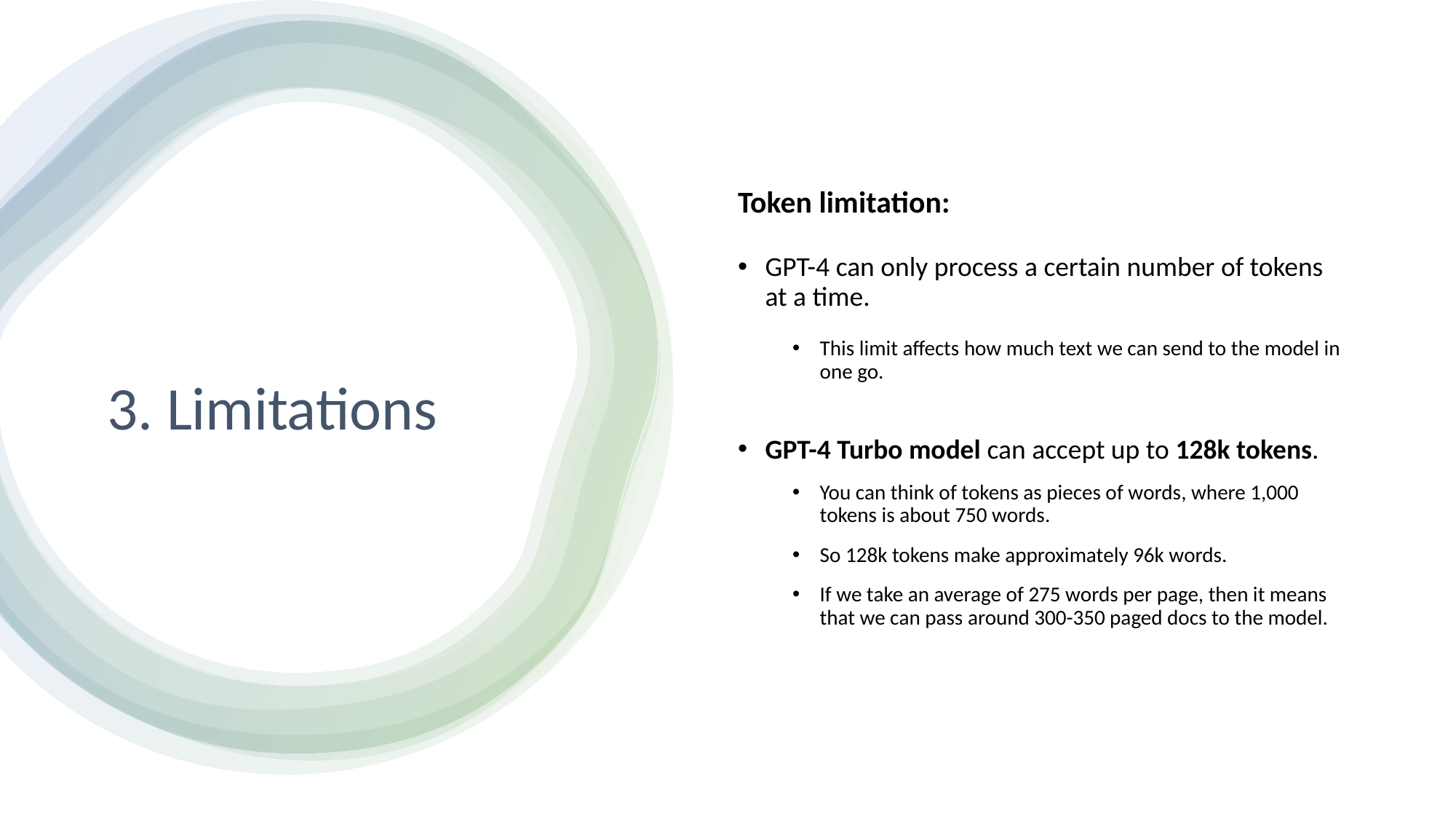

Token limitation:
GPT-4 can only process a certain number of tokens at a time.
This limit affects how much text we can send to the model in one go.
GPT-4 Turbo model can accept up to 128k tokens.
You can think of tokens as pieces of words, where 1,000 tokens is about 750 words.
So 128k tokens make approximately 96k words.
If we take an average of 275 words per page, then it means that we can pass around 300-350 paged docs to the model.
# 3. Limitations